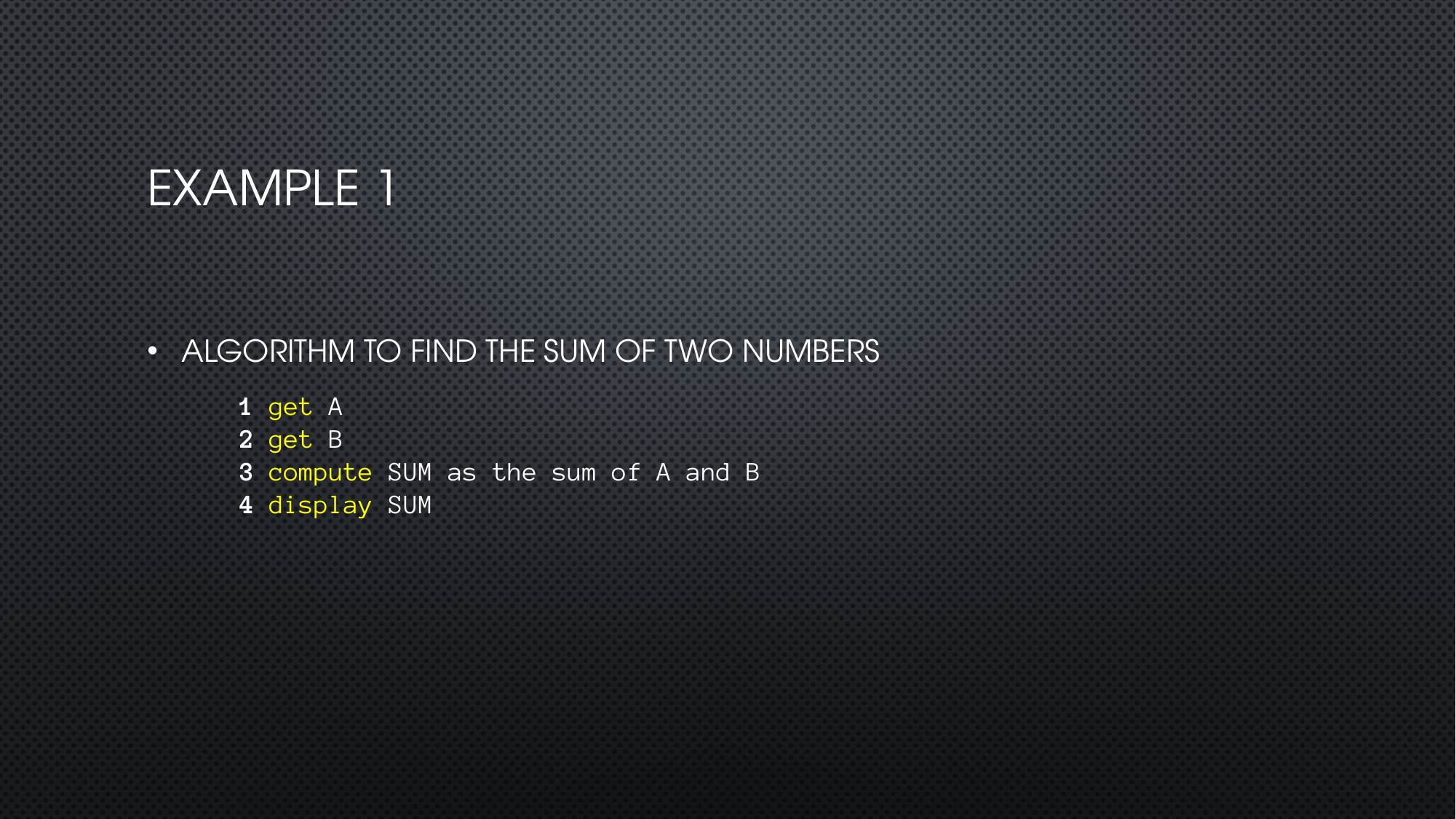

# Example 1
Algorithm to find the sum of two numbers

1 get A
2 get B
3 compute SUM as the sum of A and B
4 display SUM